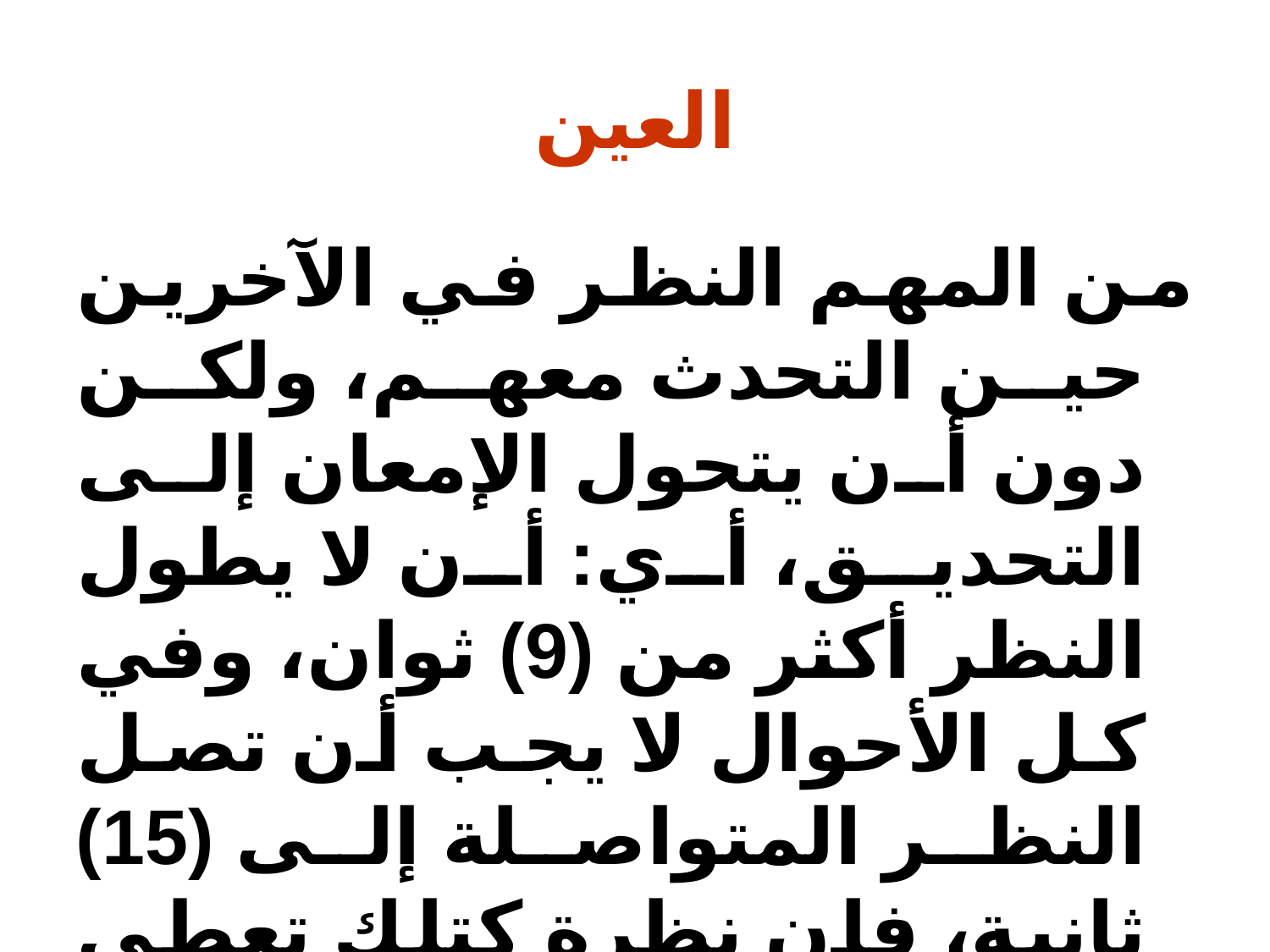

# العين
من المهم النظر في الآخرين حين التحدث معهم، ولكن دون أن يتحول الإمعان إلى التحديق، أي: أن لا يطول النظر أكثر من (9) ثوان، وفي كل الأحوال لا يجب أن تصل النظر المتواصلة إلى (15) ثانية، فإن نظرة كتلك تعطي إيحاء بالعدوانية.